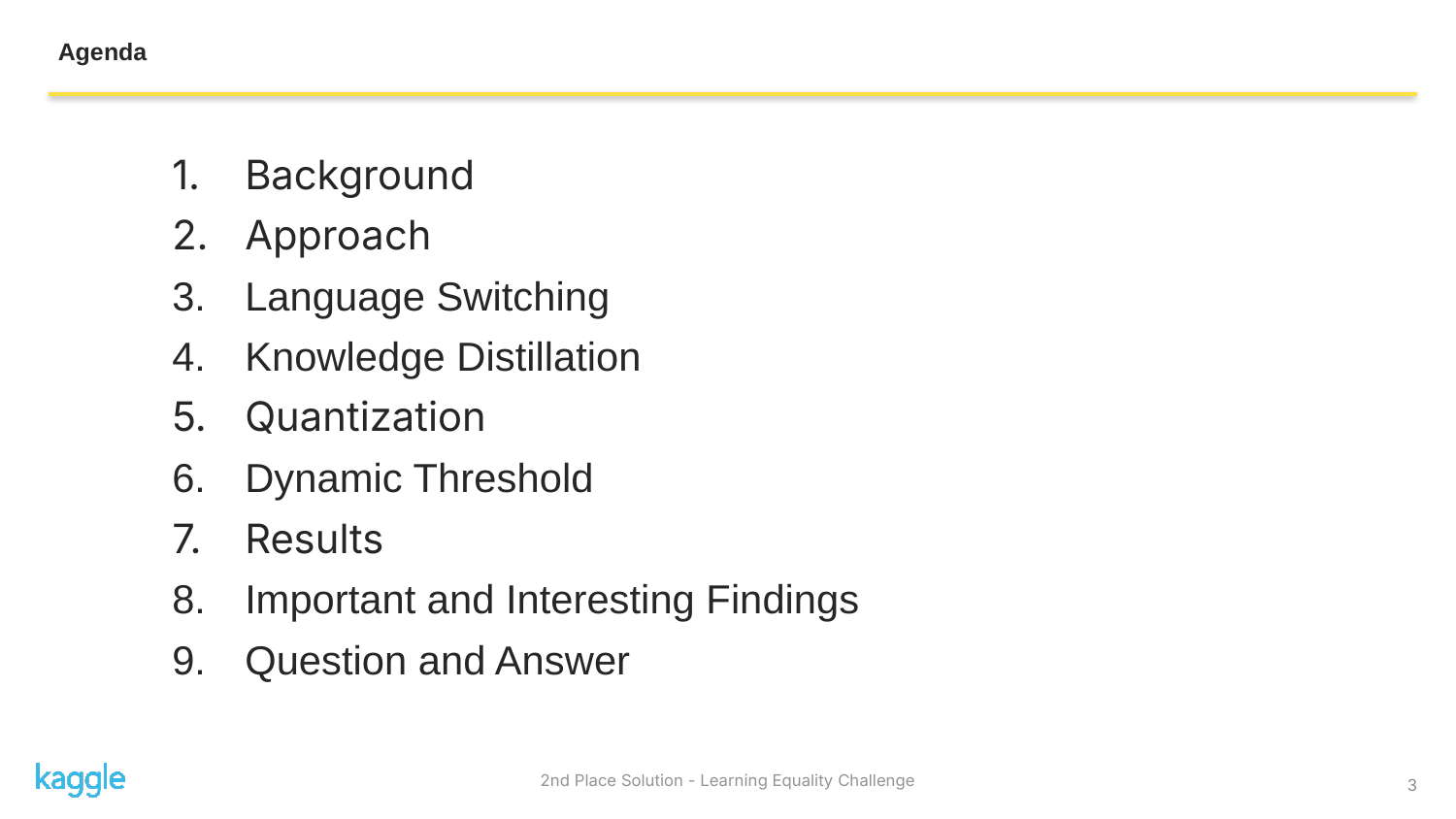

Agenda

Background
Approach
Language Switching
Knowledge Distillation
Quantization
Dynamic Threshold
Results
Important and Interesting Findings
Question and Answer

3